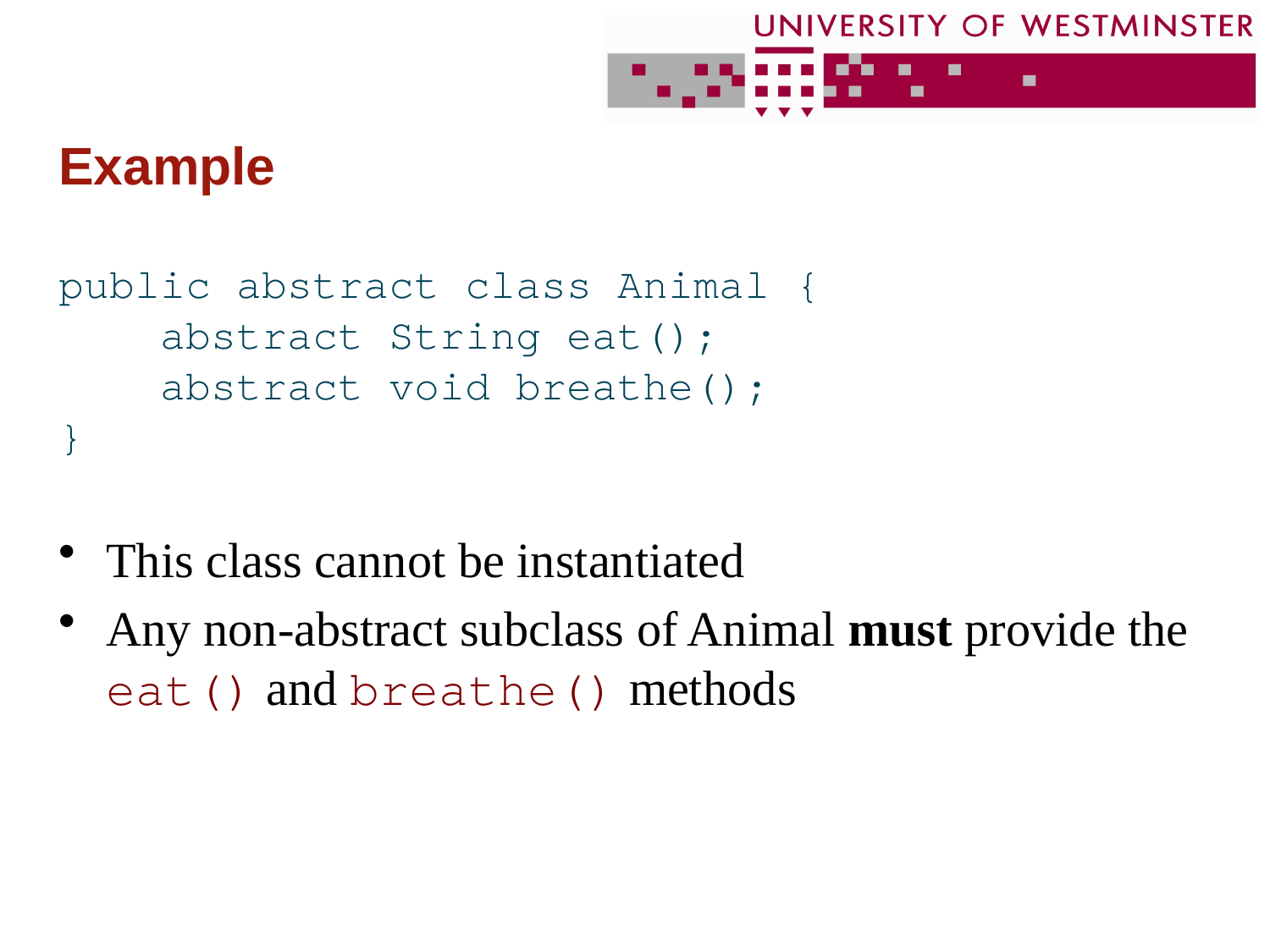

# Example
public abstract class Animal {
    abstract String eat();
    abstract void breathe();
}

This class cannot be instantiated
Any non-abstract subclass of Animal must provide the eat() and breathe() methods